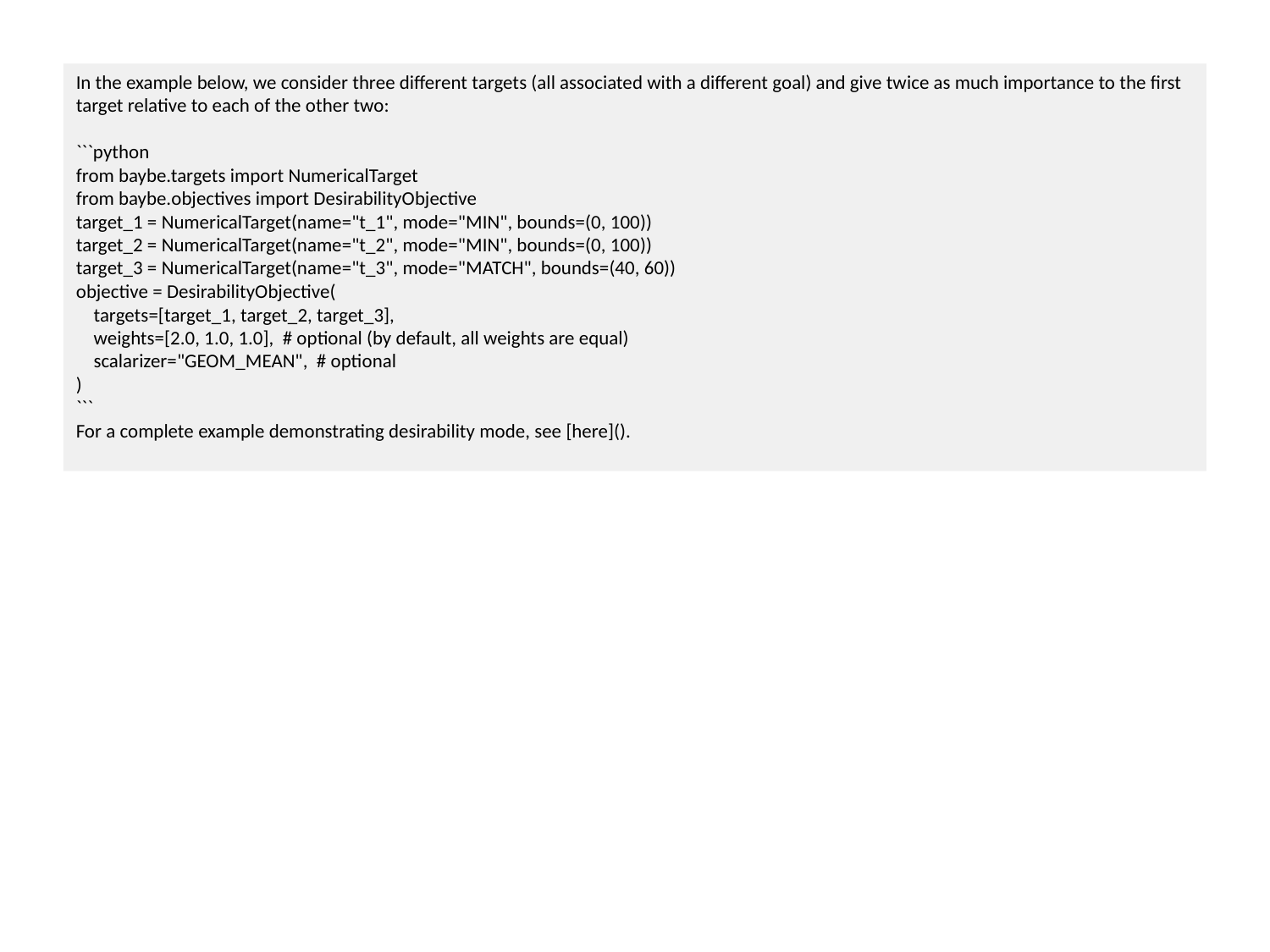

In the example below, we consider three different targets (all associated with a different goal) and give twice as much importance to the first target relative to each of the other two:

```python
from baybe.targets import NumericalTarget
from baybe.objectives import DesirabilityObjective
target_1 = NumericalTarget(name="t_1", mode="MIN", bounds=(0, 100))
target_2 = NumericalTarget(name="t_2", mode="MIN", bounds=(0, 100))
target_3 = NumericalTarget(name="t_3", mode="MATCH", bounds=(40, 60))
objective = DesirabilityObjective(
    targets=[target_1, target_2, target_3],
    weights=[2.0, 1.0, 1.0],  # optional (by default, all weights are equal)
    scalarizer="GEOM_MEAN",  # optional
)
```
For a complete example demonstrating desirability mode, see [here]().